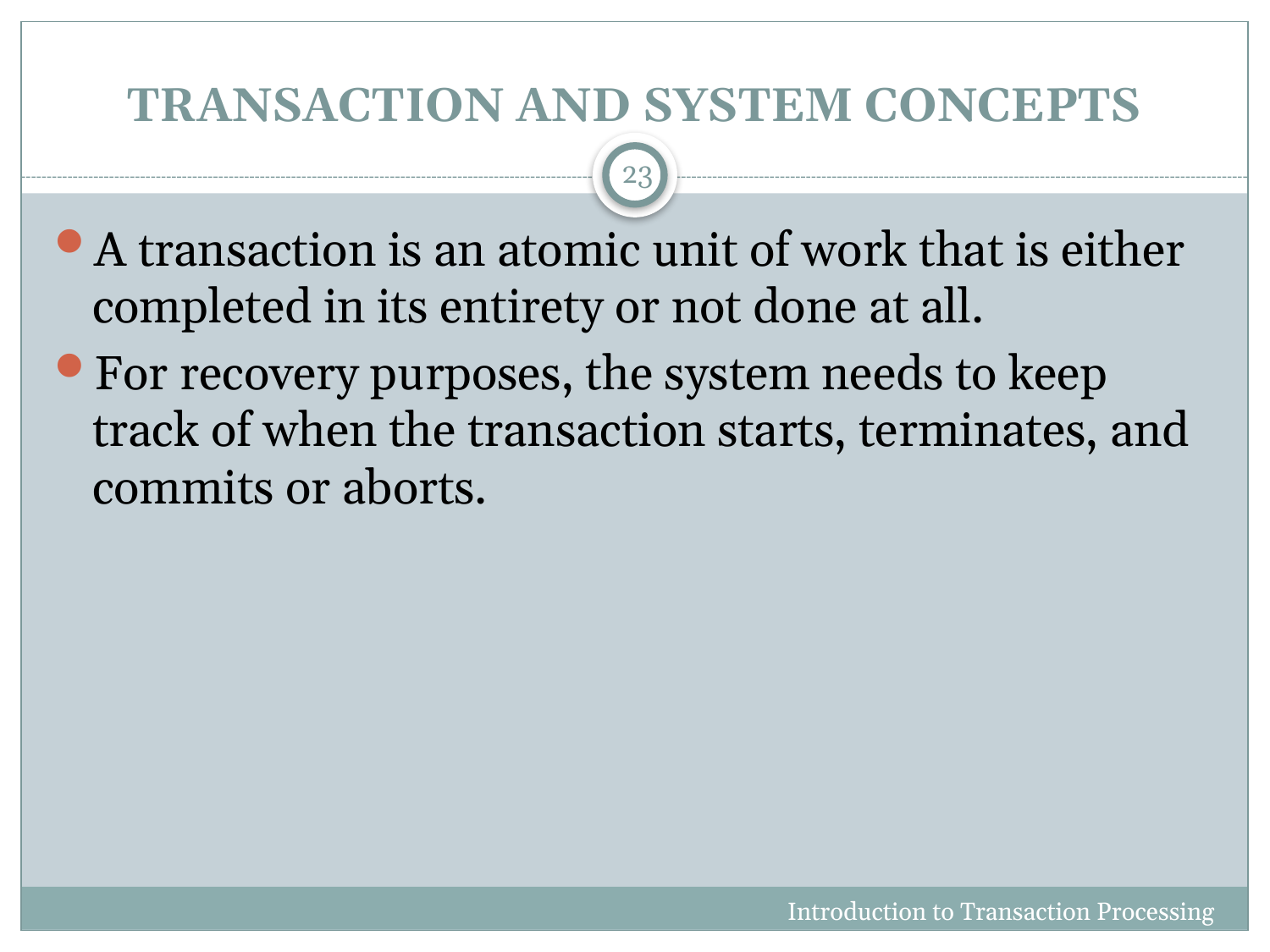

# TRANSACTION AND SYSTEM CONCEPTS
23
A transaction is an atomic unit of work that is either completed in its entirety or not done at all.
For recovery purposes, the system needs to keep track of when the transaction starts, terminates, and commits or aborts.
Introduction to Transaction Processing